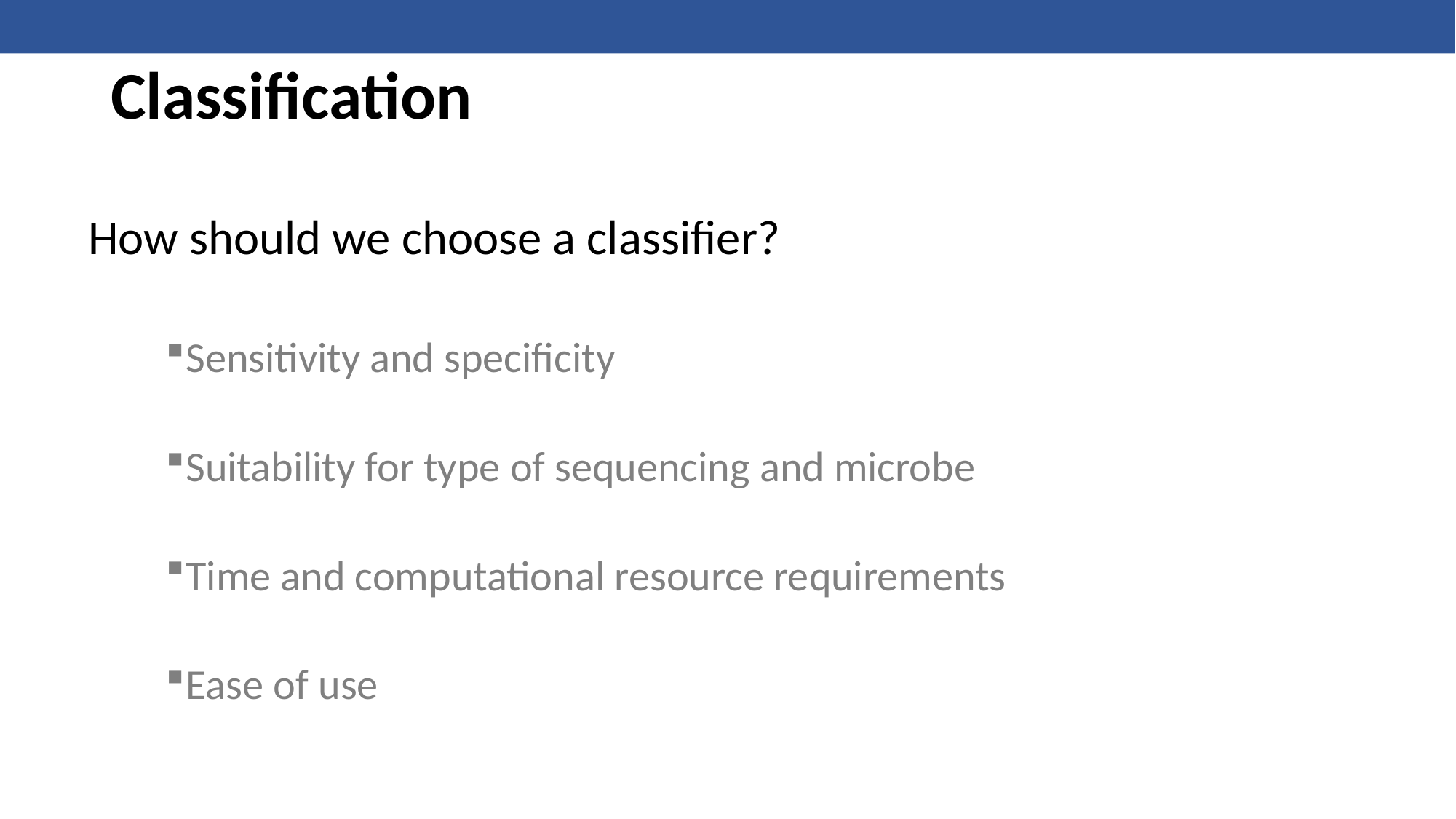

# Classification
How should we choose a classifier?

Sensitivity and specificity

Suitability for type of sequencing and microbe

Time and computational resource requirements

Ease of use